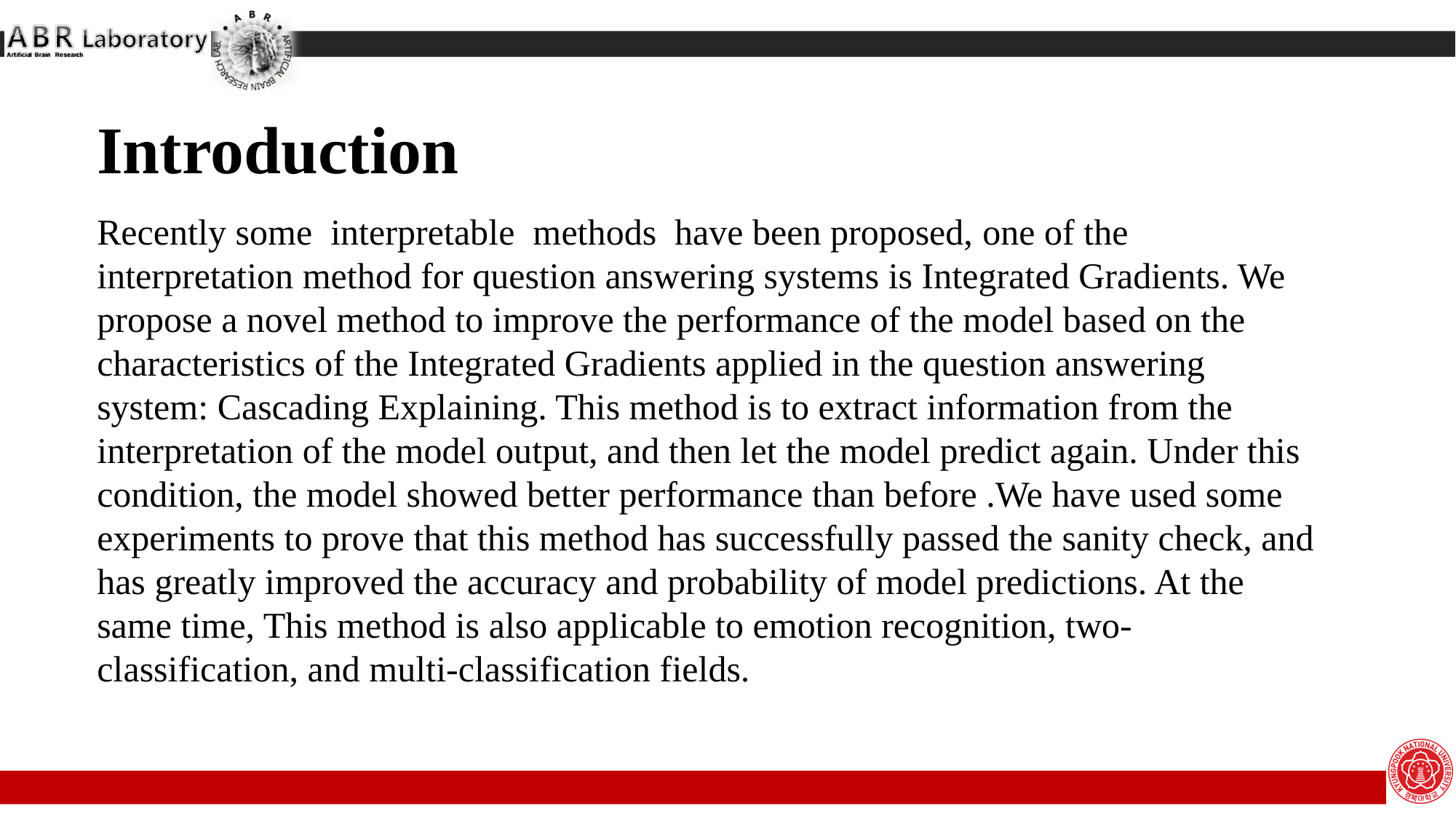

Introduction
Recently some  interpretable  methods  have been proposed, one of the interpretation method for question answering systems is Integrated Gradients. We propose a novel method to improve the performance of the model based on the characteristics of the Integrated Gradients applied in the question answering system: Cascading Explaining. This method is to extract information from the interpretation of the model output, and then let the model predict again. Under this condition, the model showed better performance than before .We have used some experiments to prove that this method has successfully passed the sanity check, and has greatly improved the accuracy and probability of model predictions. At the same time, This method is also applicable to emotion recognition, two-classification, and multi-classification fields.